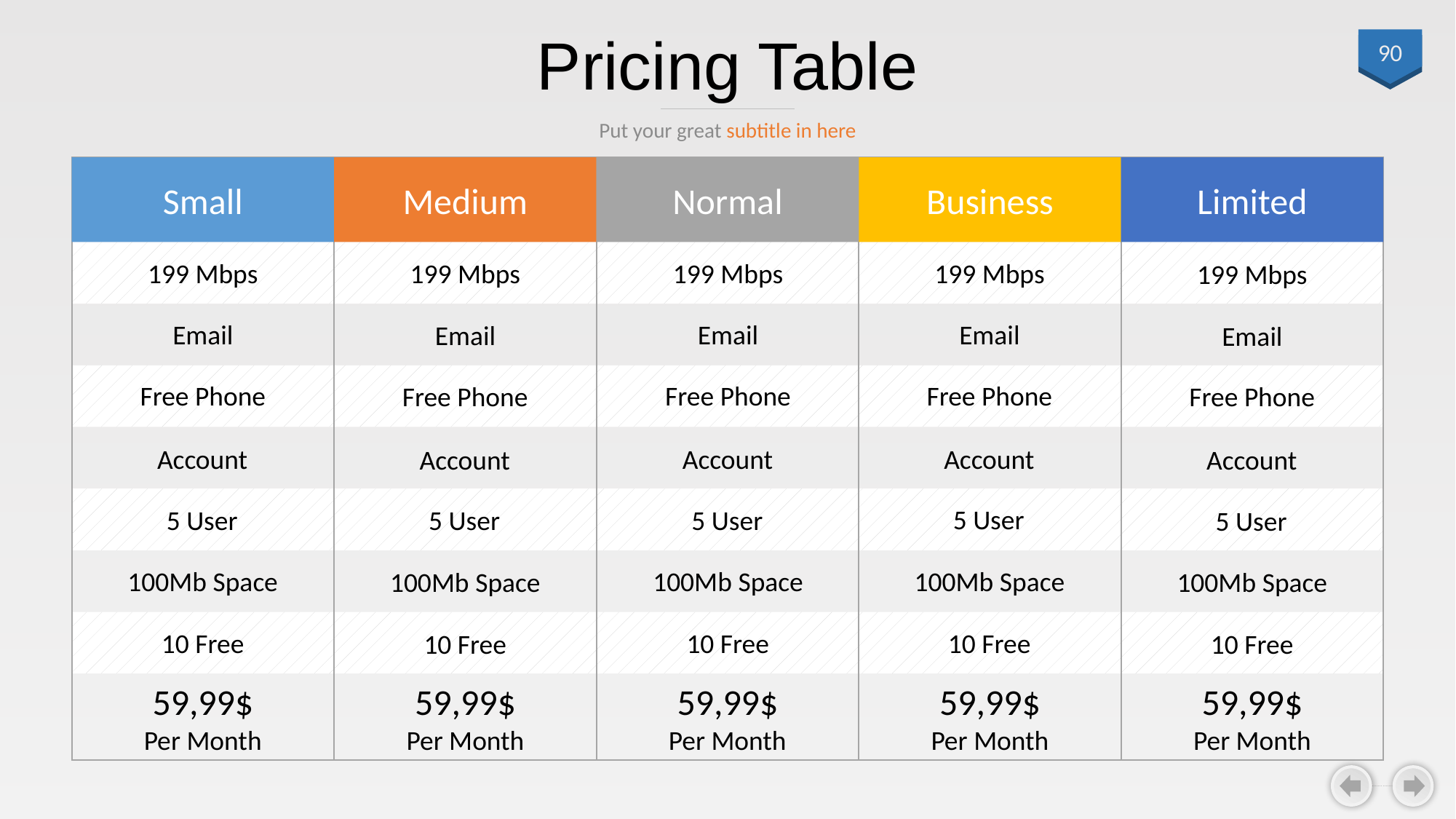

# Pricing Table
90
Put your great subtitle in here
Limited

Normal
Business
Small
Medium

199 Mbps
Email
Free Phone
Account
5 User
100Mb Space
10 Free
199 Mbps
Email
Free Phone
Account
5 User
100Mb Space
10 Free
199 Mbps
Email
Free Phone
Account
5 User
100Mb Space
10 Free
59,99$
Per Month
59,99$
Per Month
59,99$
Per Month
59,99$
Per Month
59,99$
Per Month
199 Mbps
Email
Free Phone
Account
5 User
100Mb Space
10 Free
199 Mbps
Email
Free Phone
Account
5 User
100Mb Space
10 Free